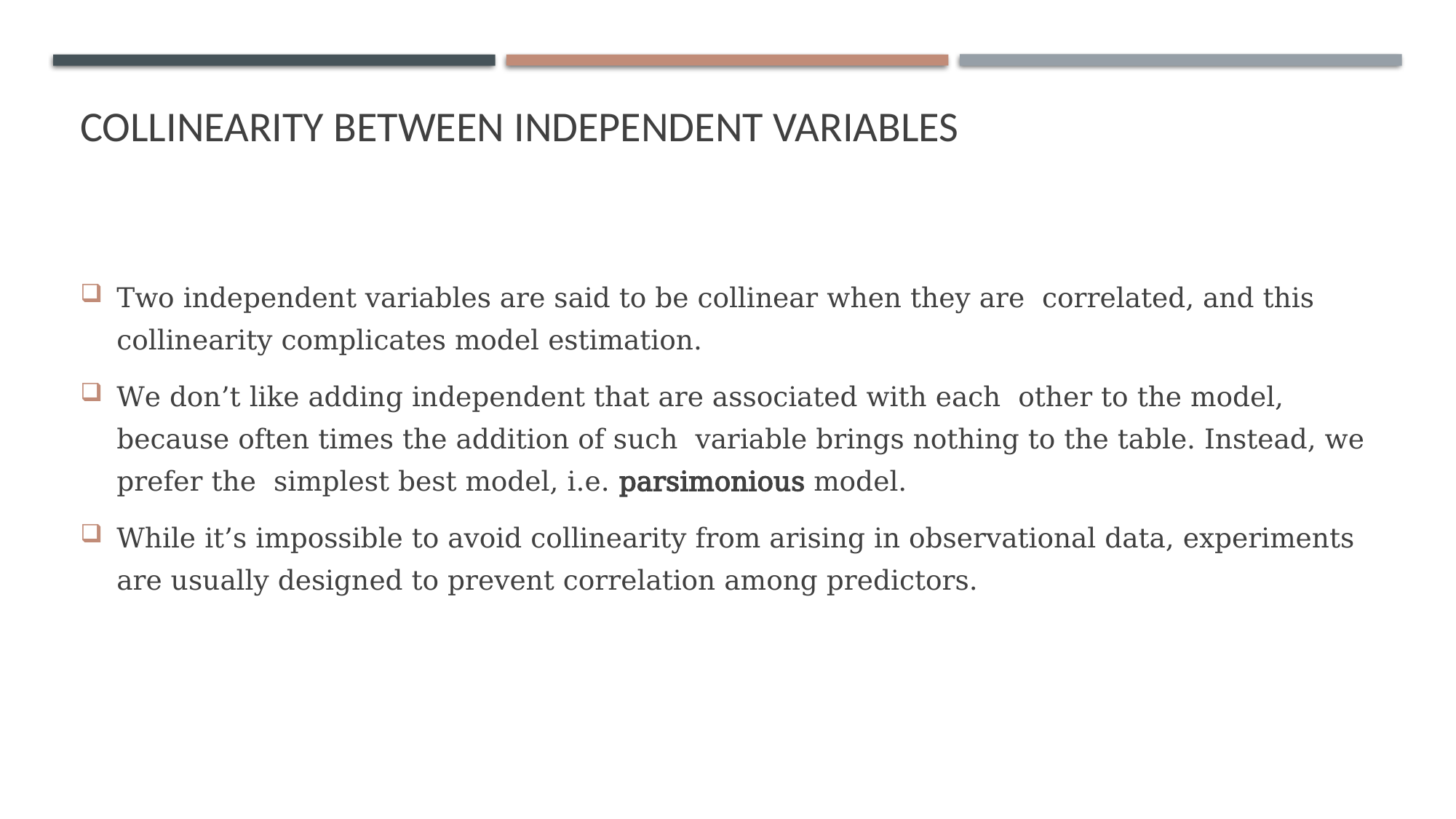

# COLLINEARITY BETWEEN INDEPENDENT VARIABLES
Two independent variables are said to be collinear when they are  correlated, and this collinearity complicates model estimation.
We don’t like adding independent that are associated with each  other to the model, because often times the addition of such  variable brings nothing to the table. Instead, we prefer the  simplest best model, i.e. parsimonious model.
While it’s impossible to avoid collinearity from arising in observational data, experiments are usually designed to prevent correlation among predictors.